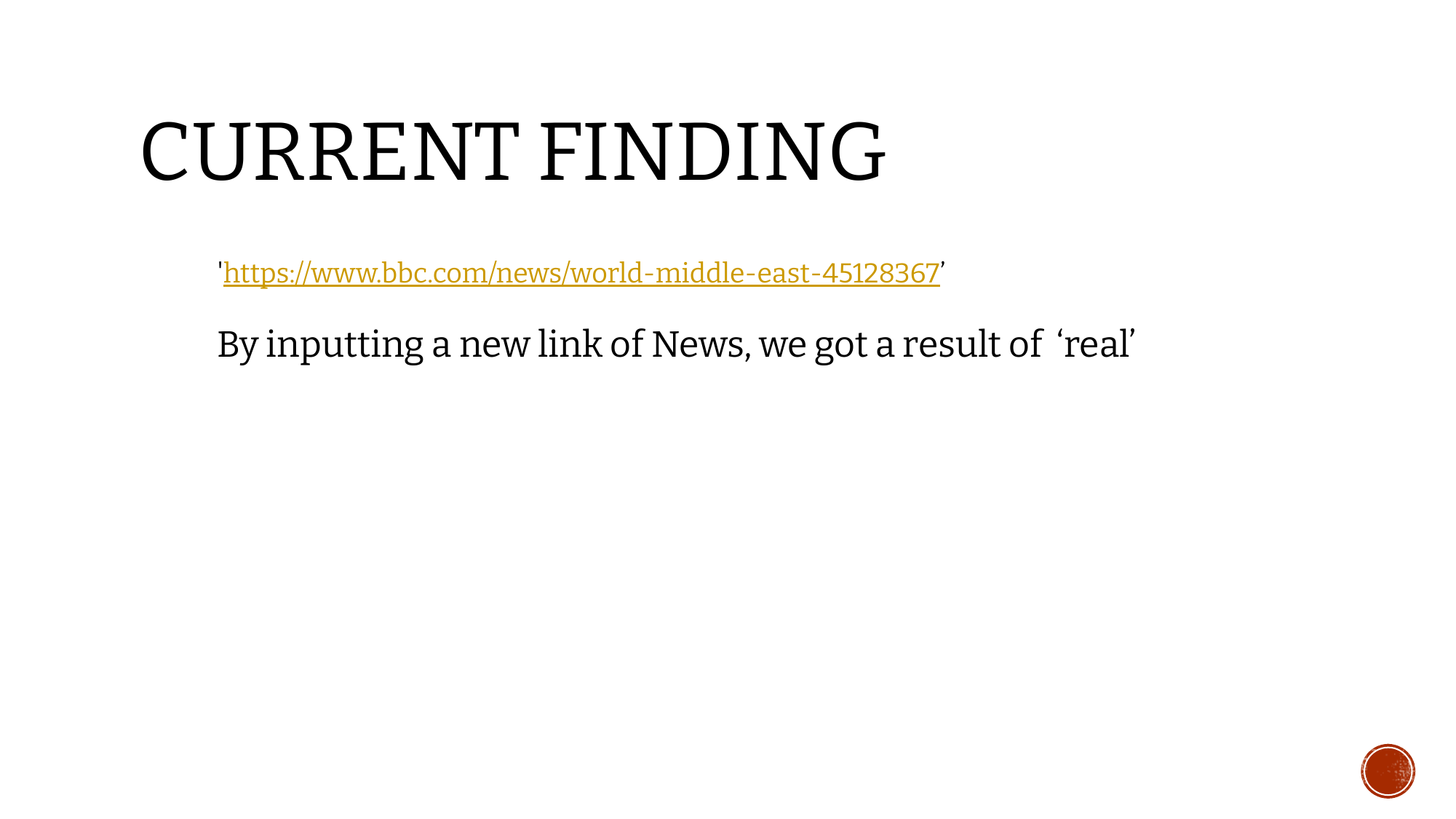

# Current finding
'https://www.bbc.com/news/world-middle-east-45128367’

By inputting a new link of News, we got a result of  ‘real’